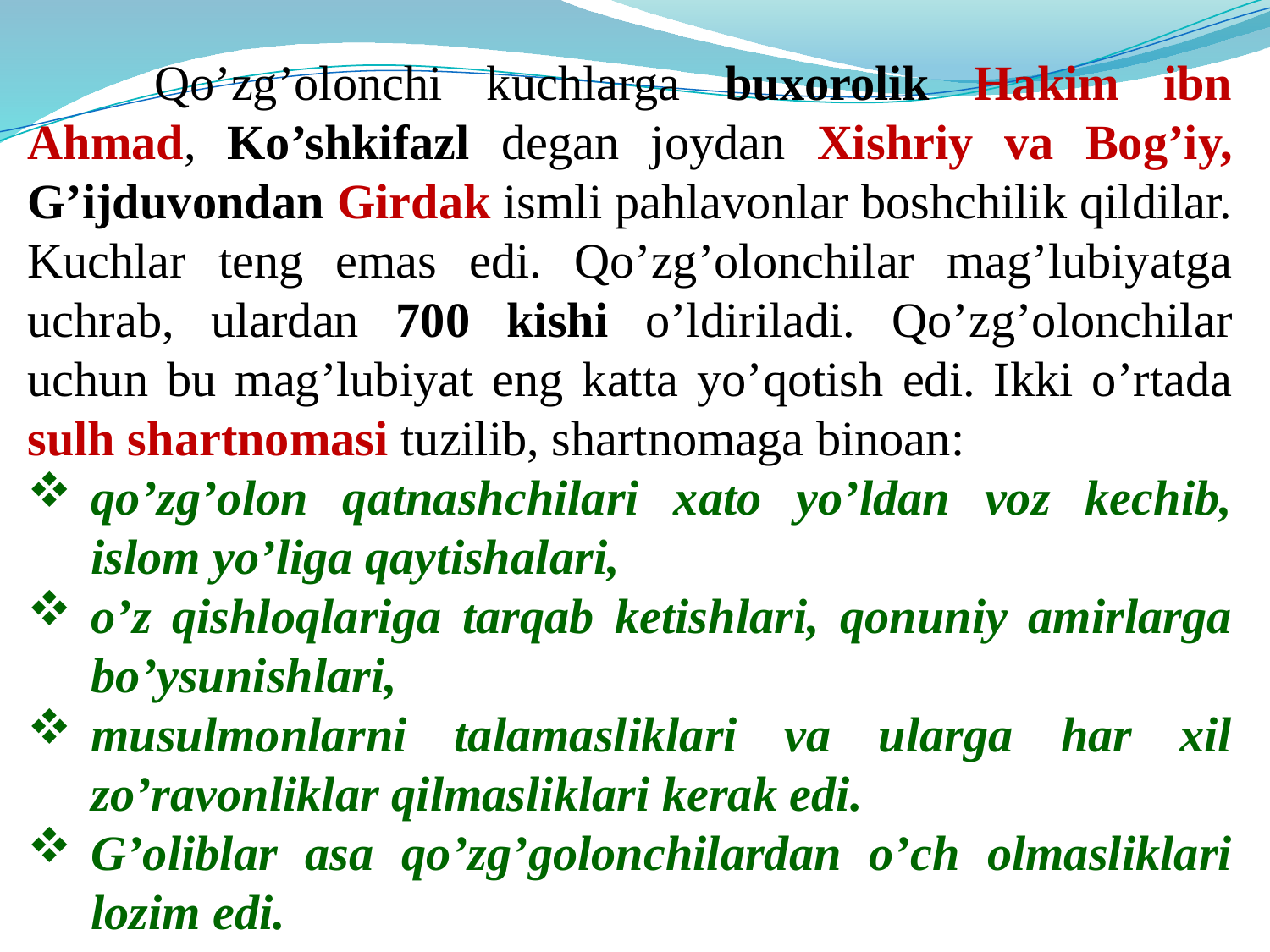

Qo’zg’olonchi kuchlarga buxorolik Hakim ibn Ahmad, Ko’shkifazl degan joydan Xishriy va Bog’iy, G’ijduvondan Girdak ismli pahlavonlar boshchilik qildilar. Kuchlar teng emas edi. Qo’zg’olonchilar mag’lubiyatga uchrab, ulardan 700 kishi o’ldiriladi. Qo’zg’olonchilar uchun bu mag’lubiyat eng katta yo’qotish edi. Ikki o’rtada sulh shartnomasi tuzilib, shartnomaga binoan:
qo’zg’olon qatnashchilari xato yo’ldan voz kechib, islom yo’liga qaytishalari,
o’z qishloqlariga tarqab ketishlari, qonuniy amirlarga bo’ysunishlari,
musulmonlarni talamasliklari va ularga har xil zo’ravonliklar qilmasliklari kerak edi.
G’oliblar asa qo’zg’golonchilardan o’ch olmasliklari lozim edi.